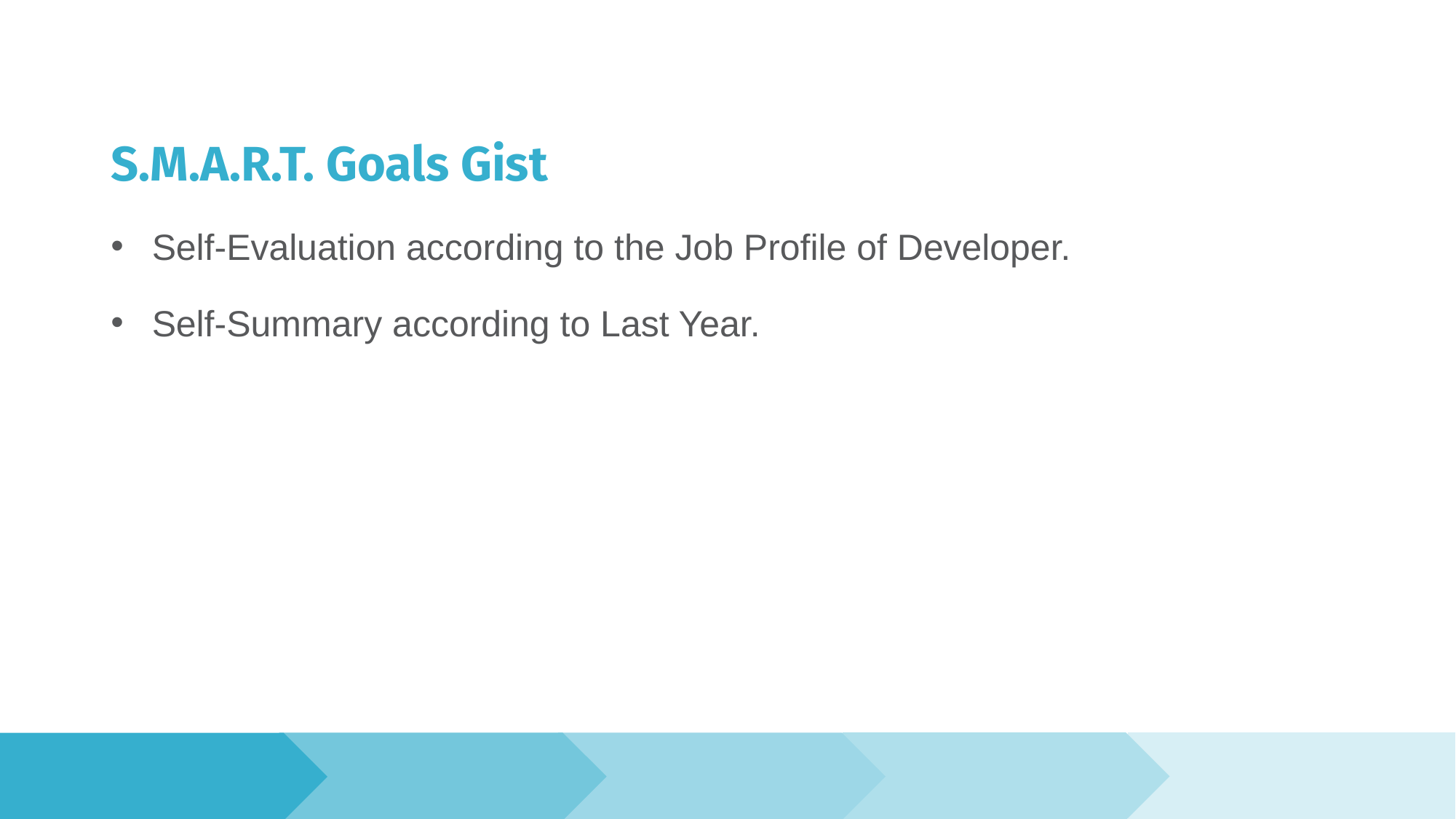

# S.M.A.R.T. Goals Gist
Self-Evaluation according to the Job Profile of Developer.
Self-Summary according to Last Year.